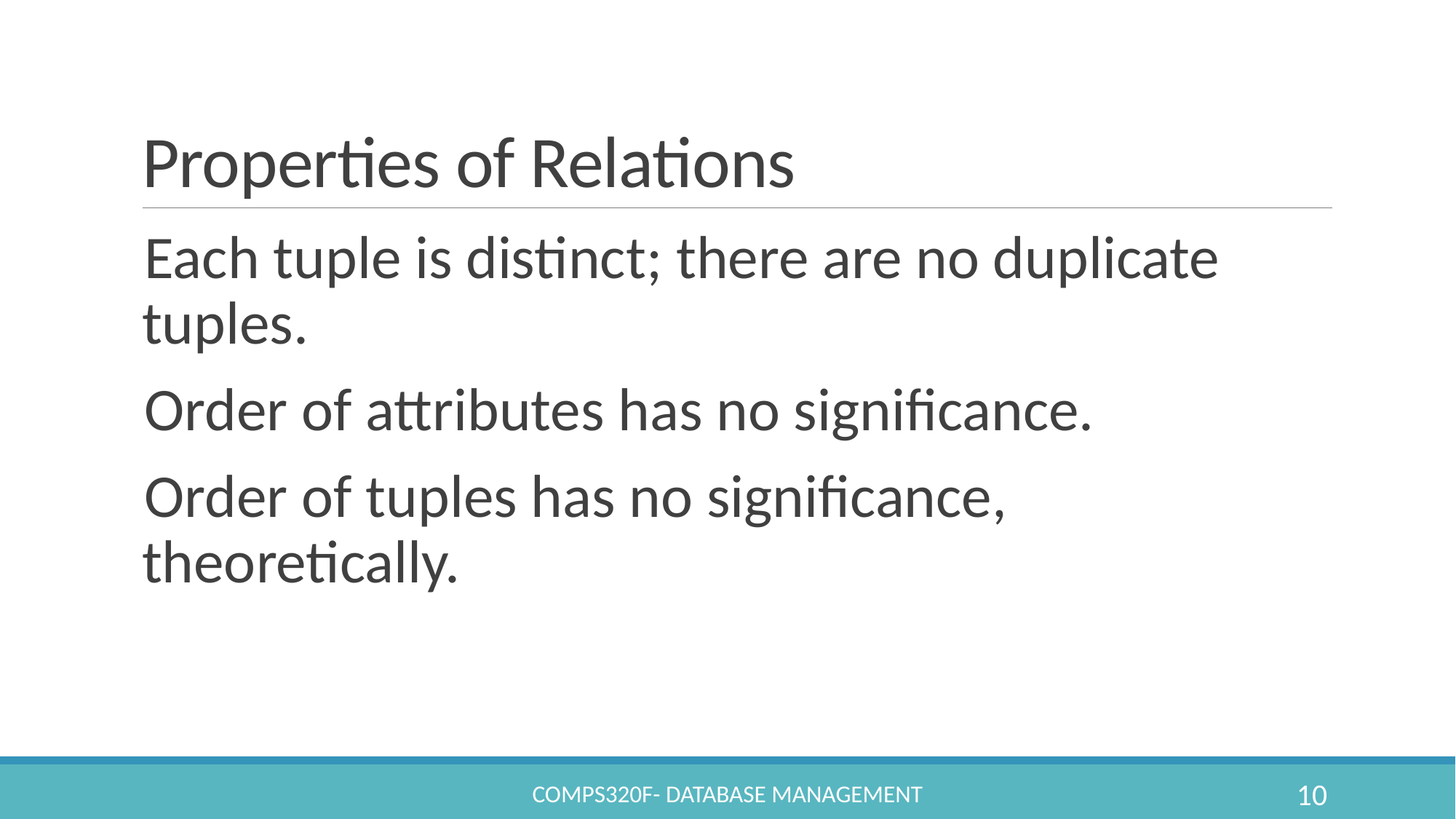

# Properties of Relations
Each tuple is distinct; there are no duplicate tuples.
Order of attributes has no significance.
Order of tuples has no significance, theoretically.
COMPS320F- Database Management
10